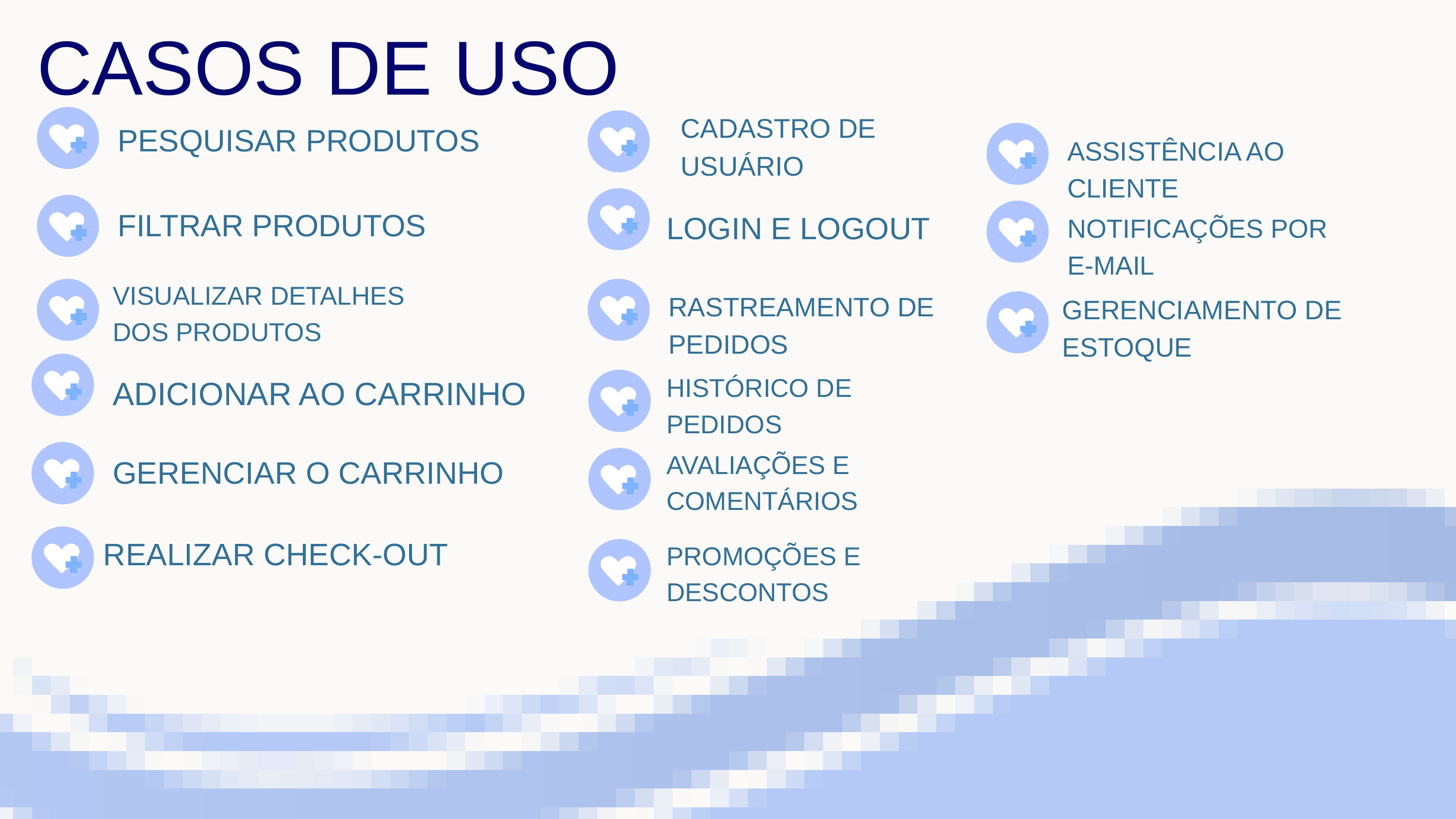

CASOS DE USO
CADASTRO DE USUÁRIO

PESQUISAR PRODUTOS

ASSISTÊNCIA AO CLIENTE

FILTRAR PRODUTOS

LOGIN E LOGOUT

NOTIFICAÇÕES POR E-MAIL

VISUALIZAR DETALHES DOS PRODUTOS

RASTREAMENTO DE PEDIDOS
GERENCIAMENTO DE ESTOQUE

ADICIONAR AO CARRINHO
HISTÓRICO DE PEDIDOS

AVALIAÇÕES E COMENTÁRIOS
GERENCIAR O CARRINHO

REALIZAR CHECK-OUT
PROMOÇÕES E DESCONTOS